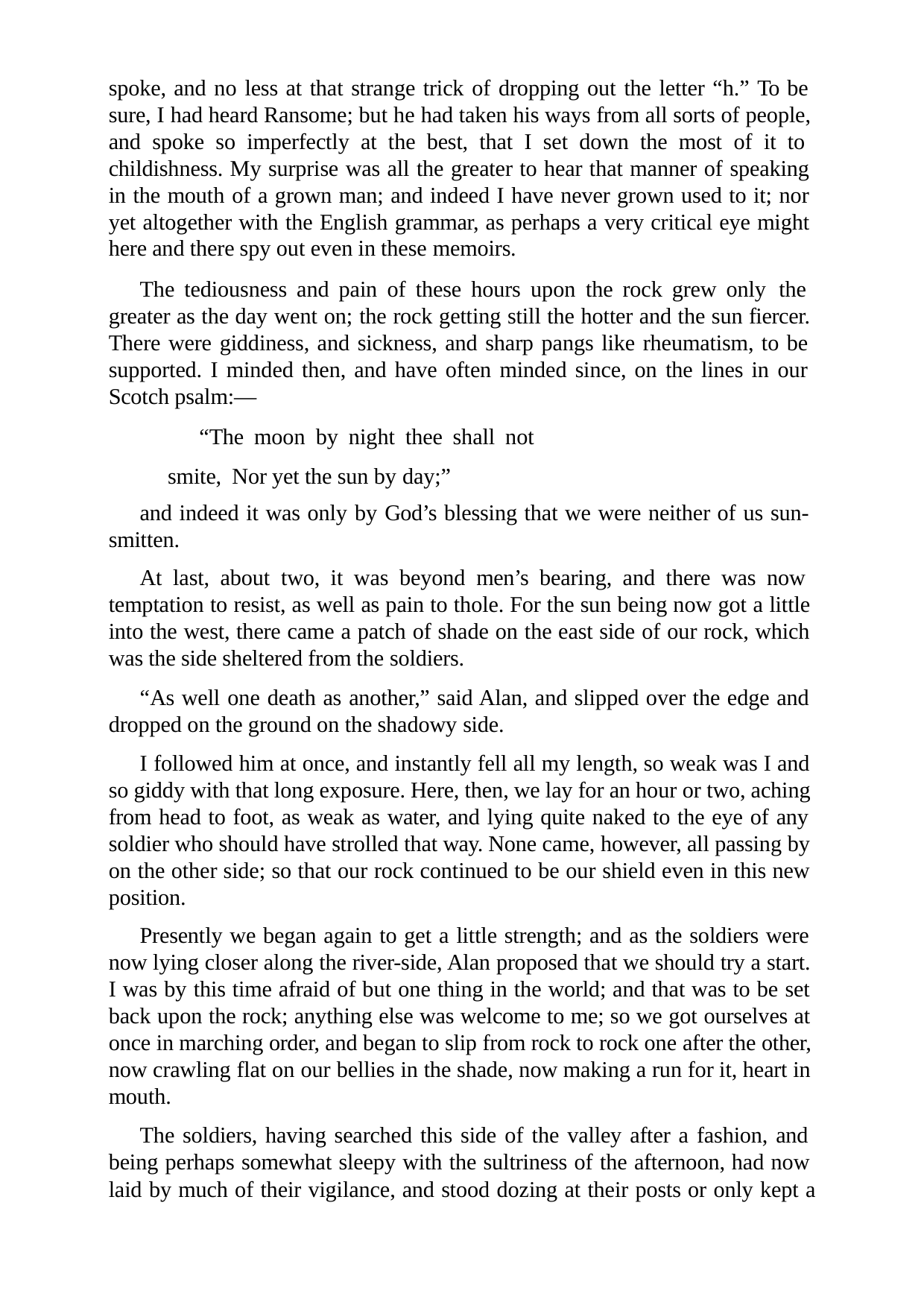

spoke, and no less at that strange trick of dropping out the letter “h.” To be  sure, I had heard Ransome; but he had taken his ways from all sorts of people,  and spoke so imperfectly at the best, that I set down the most of it to  childishness. My surprise was all the greater to hear that manner of speaking  in the mouth of a grown man; and indeed I have never grown used to it; nor  yet altogether with the English grammar, as perhaps a very critical eye might  here and there spy out even in these memoirs.
The tediousness and pain of these hours upon the rock grew only the  greater as the day went on; the rock getting still the hotter and the sun fiercer.  There were giddiness, and sickness, and sharp pangs like rheumatism, to be  supported. I minded then, and have often minded since, on the lines in our  Scotch psalm:—
“The moon by night thee shall not smite,  Nor yet the sun by day;”
and indeed it was only by God’s blessing that we were neither of us sun-  smitten.
At last, about two, it was beyond men’s bearing, and there was now  temptation to resist, as well as pain to thole. For the sun being now got a little  into the west, there came a patch of shade on the east side of our rock, which  was the side sheltered from the soldiers.
“As well one death as another,” said Alan, and slipped over the edge and  dropped on the ground on the shadowy side.
I followed him at once, and instantly fell all my length, so weak was I and  so giddy with that long exposure. Here, then, we lay for an hour or two, aching  from head to foot, as weak as water, and lying quite naked to the eye of any  soldier who should have strolled that way. None came, however, all passing by  on the other side; so that our rock continued to be our shield even in this new  position.
Presently we began again to get a little strength; and as the soldiers were  now lying closer along the river-side, Alan proposed that we should try a start.  I was by this time afraid of but one thing in the world; and that was to be set  back upon the rock; anything else was welcome to me; so we got ourselves at  once in marching order, and began to slip from rock to rock one after the other,  now crawling flat on our bellies in the shade, now making a run for it, heart in  mouth.
The soldiers, having searched this side of the valley after a fashion, and  being perhaps somewhat sleepy with the sultriness of the afternoon, had now  laid by much of their vigilance, and stood dozing at their posts or only kept a